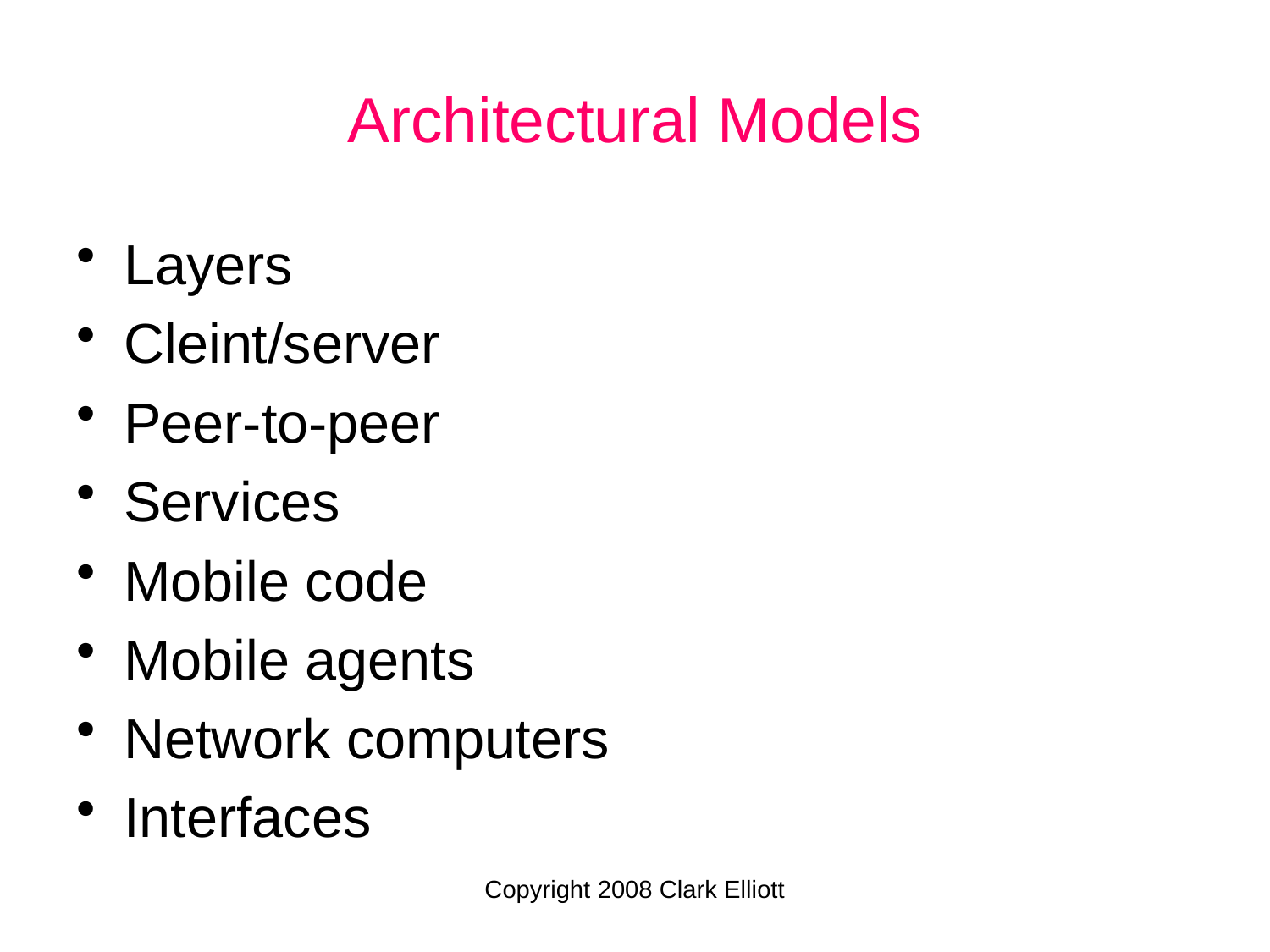

# Architectural Models
Layers
Cleint/server
Peer-to-peer
Services
Mobile code
Mobile agents
Network computers
Interfaces
Copyright 2008 Clark Elliott